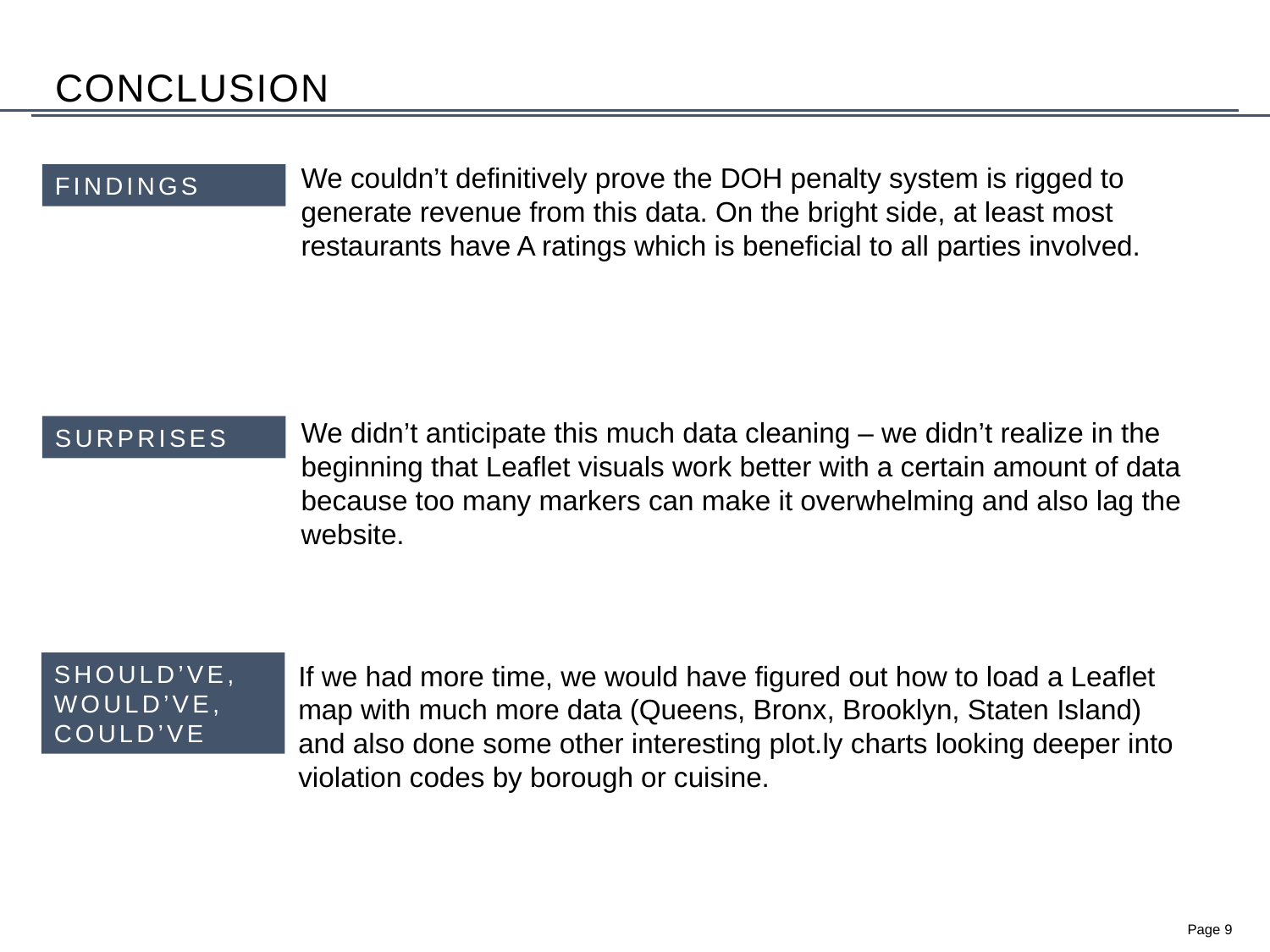

# conclusion
We couldn’t definitively prove the DOH penalty system is rigged to generate revenue from this data. On the bright side, at least most restaurants have A ratings which is beneficial to all parties involved.
FINDINGS
We didn’t anticipate this much data cleaning – we didn’t realize in the beginning that Leaflet visuals work better with a certain amount of data because too many markers can make it overwhelming and also lag the website.
SURPRISES
SHOULD’VE, WOULD’VE,
COULD’VE
If we had more time, we would have figured out how to load a Leaflet map with much more data (Queens, Bronx, Brooklyn, Staten Island) and also done some other interesting plot.ly charts looking deeper into violation codes by borough or cuisine.